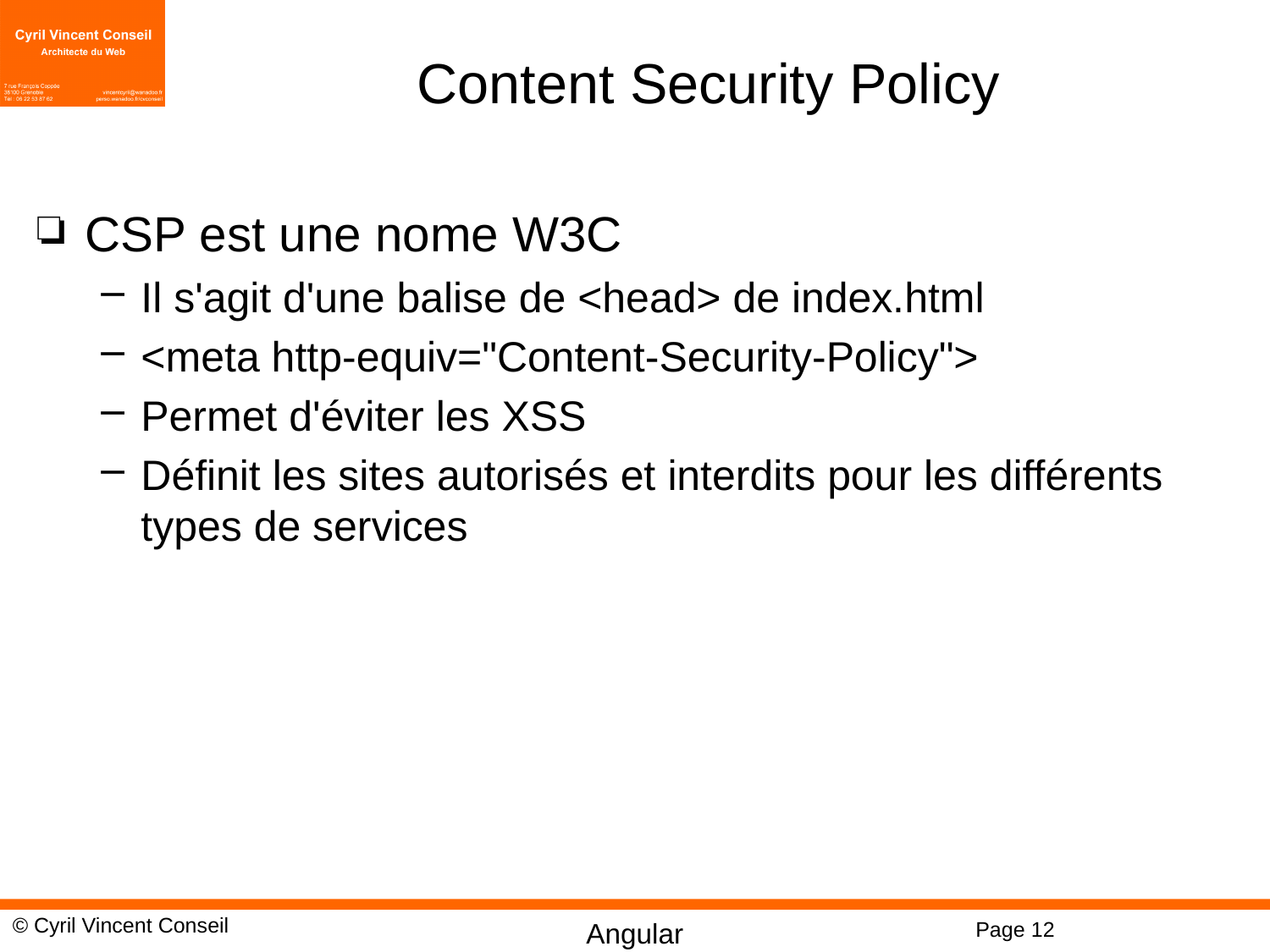

# Content Security Policy
CSP est une nome W3C
Il s'agit d'une balise de <head> de index.html
<meta http-equiv="Content-Security-Policy">
Permet d'éviter les XSS
Définit les sites autorisés et interdits pour les différents types de services